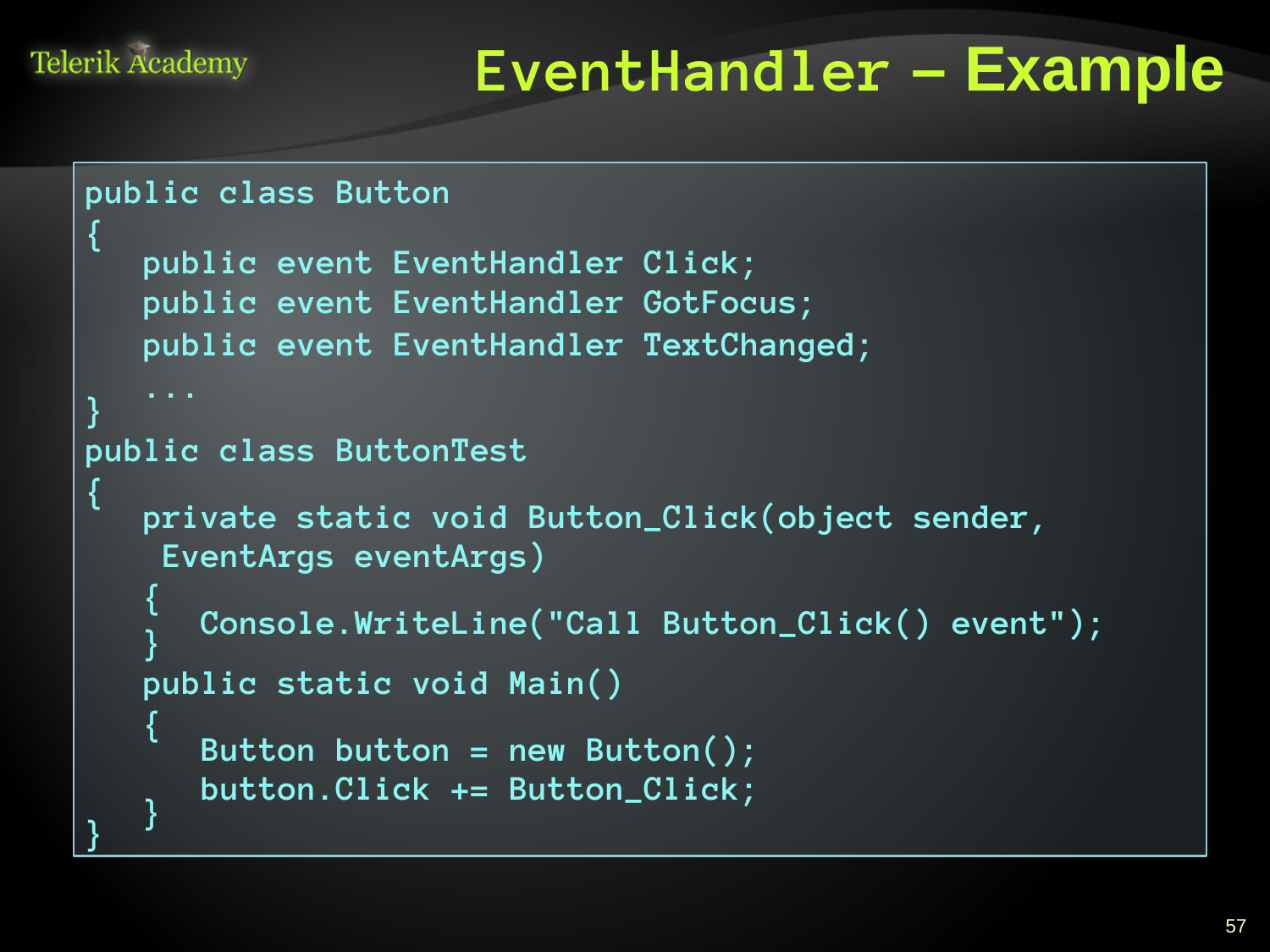

# EventHandler – Example
public class Button
{
   public event EventHandler Click;
   public event EventHandler GotFocus;
   public event EventHandler TextChanged;
   ...
}
public class ButtonTest
{
   private static void Button_Click(object sender,
    EventArgs eventArgs)
   {
      Console.WriteLine("Call Button_Click() event");
   }
   public static void Main()
   {
      Button button = new Button();
      button.Click += Button_Click;
   }
}
57